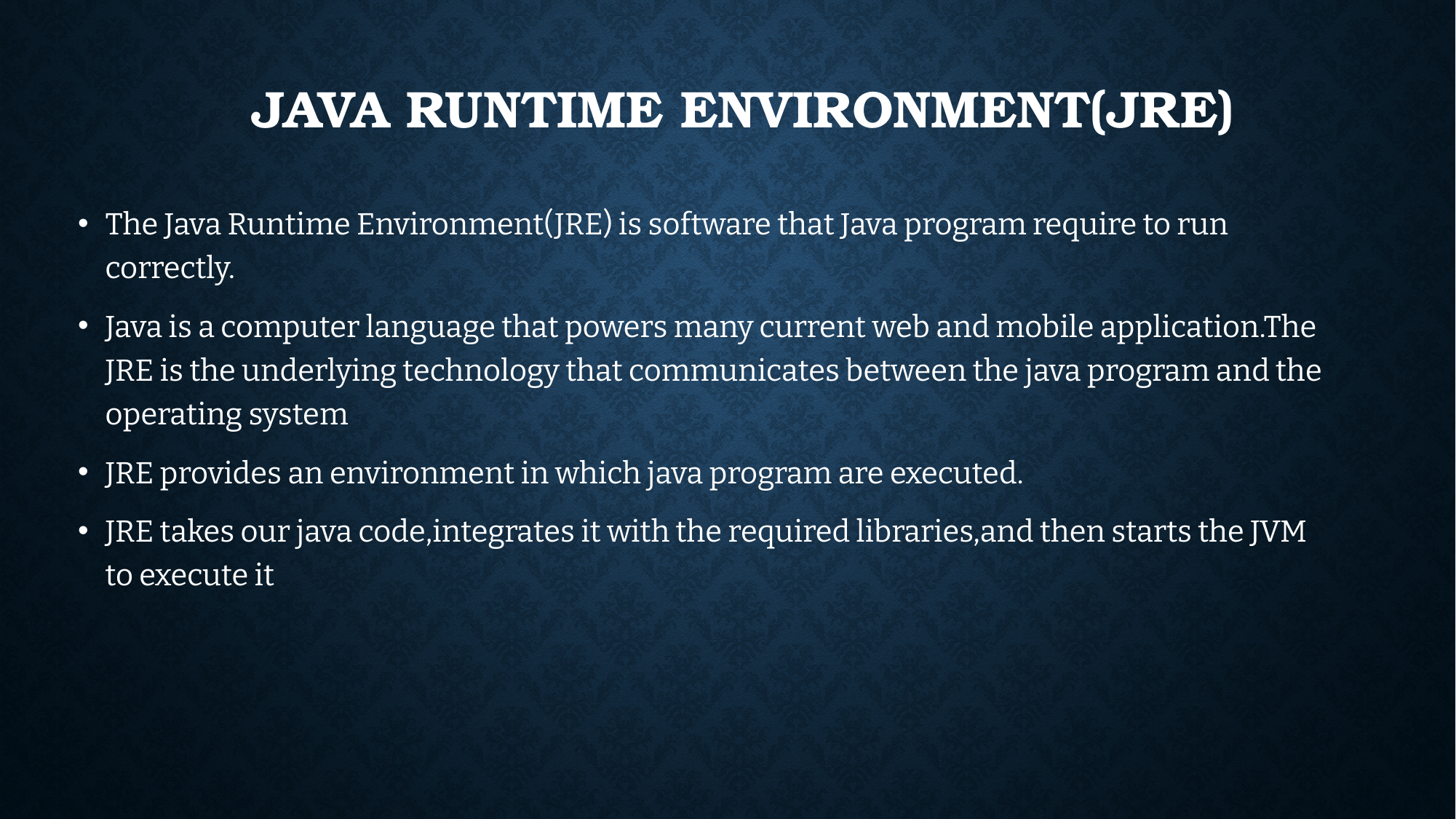

# JAVA RUNTIME ENVIRONMENT(JRE)
The Java Runtime Environment(JRE) is software that Java program require to run correctly.
Java is a computer language that powers many current web and mobile application.The JRE is the underlying technology that communicates between the java program and the operating system
JRE provides an environment in which java program are executed.
JRE takes our java code,integrates it with the required libraries,and then starts the JVM to execute it